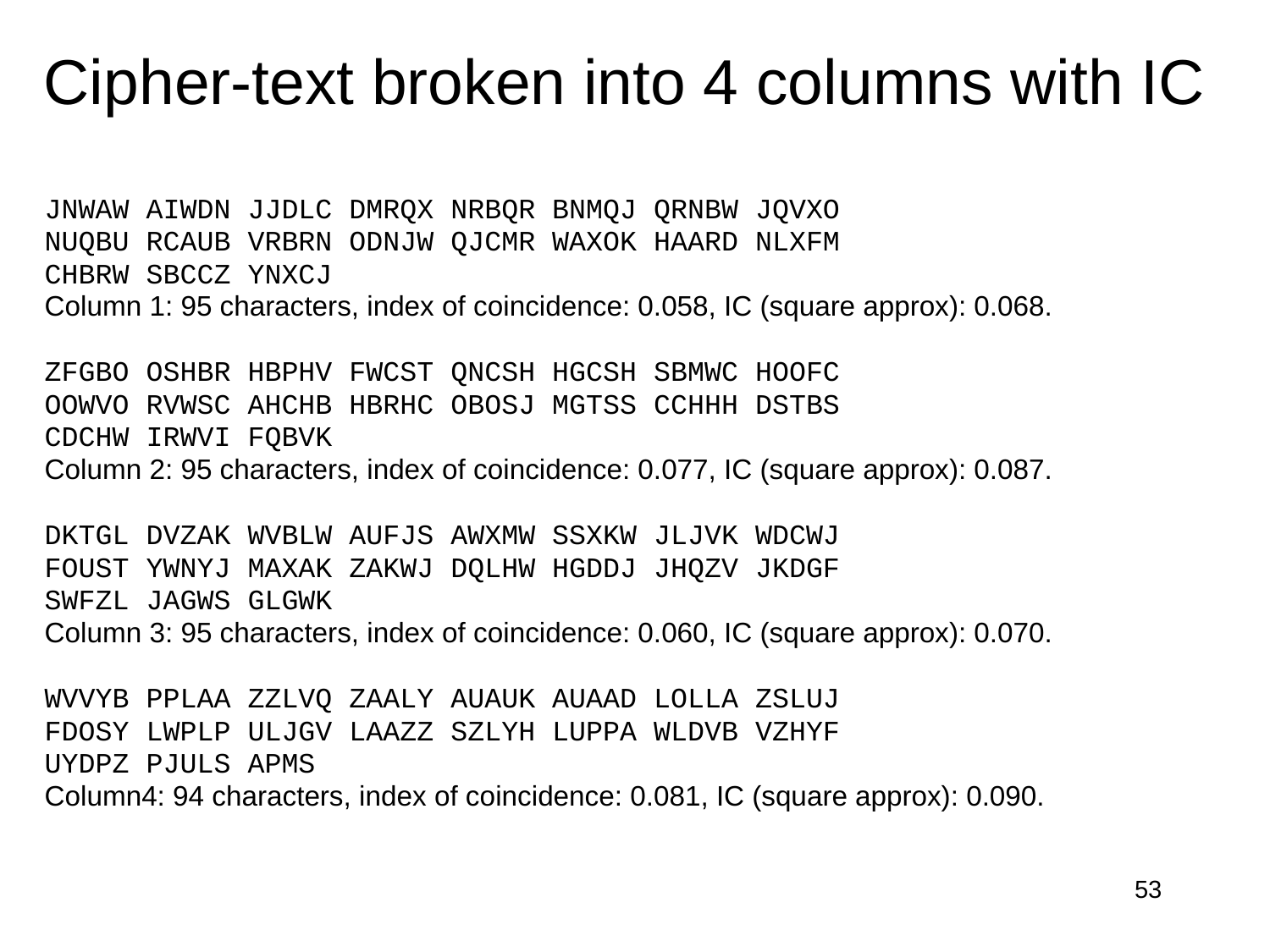

# Cipher-text broken into 4 columns with IC
JNWAW AIWDN JJDLC DMRQX NRBQR BNMQJ QRNBW JQVXO
NUQBU RCAUB VRBRN ODNJW QJCMR WAXOK HAARD NLXFM
CHBRW SBCCZ YNXCJ
Column 1: 95 characters, index of coincidence: 0.058, IC (square approx): 0.068.

ZFGBO OSHBR HBPHV FWCST QNCSH HGCSH SBMWC HOOFC
OOWVO RVWSC AHCHB HBRHC OBOSJ MGTSS CCHHH DSTBS
CDCHW IRWVI FQBVK
Column 2: 95 characters, index of coincidence: 0.077, IC (square approx): 0.087.

DKTGL DVZAK WVBLW AUFJS AWXMW SSXKW JLJVK WDCWJ
FOUST YWNYJ MAXAK ZAKWJ DQLHW HGDDJ JHQZV JKDGF
SWFZL JAGWS GLGWK
Column 3: 95 characters, index of coincidence: 0.060, IC (square approx): 0.070.

WVVYB PPLAA ZZLVQ ZAALY AUAUK AUAAD LOLLA ZSLUJ
FDOSY LWPLP ULJGV LAAZZ SZLYH LUPPA WLDVB VZHYF
UYDPZ PJULS APMS
Column4: 94 characters, index of coincidence: 0.081, IC (square approx): 0.090.
53